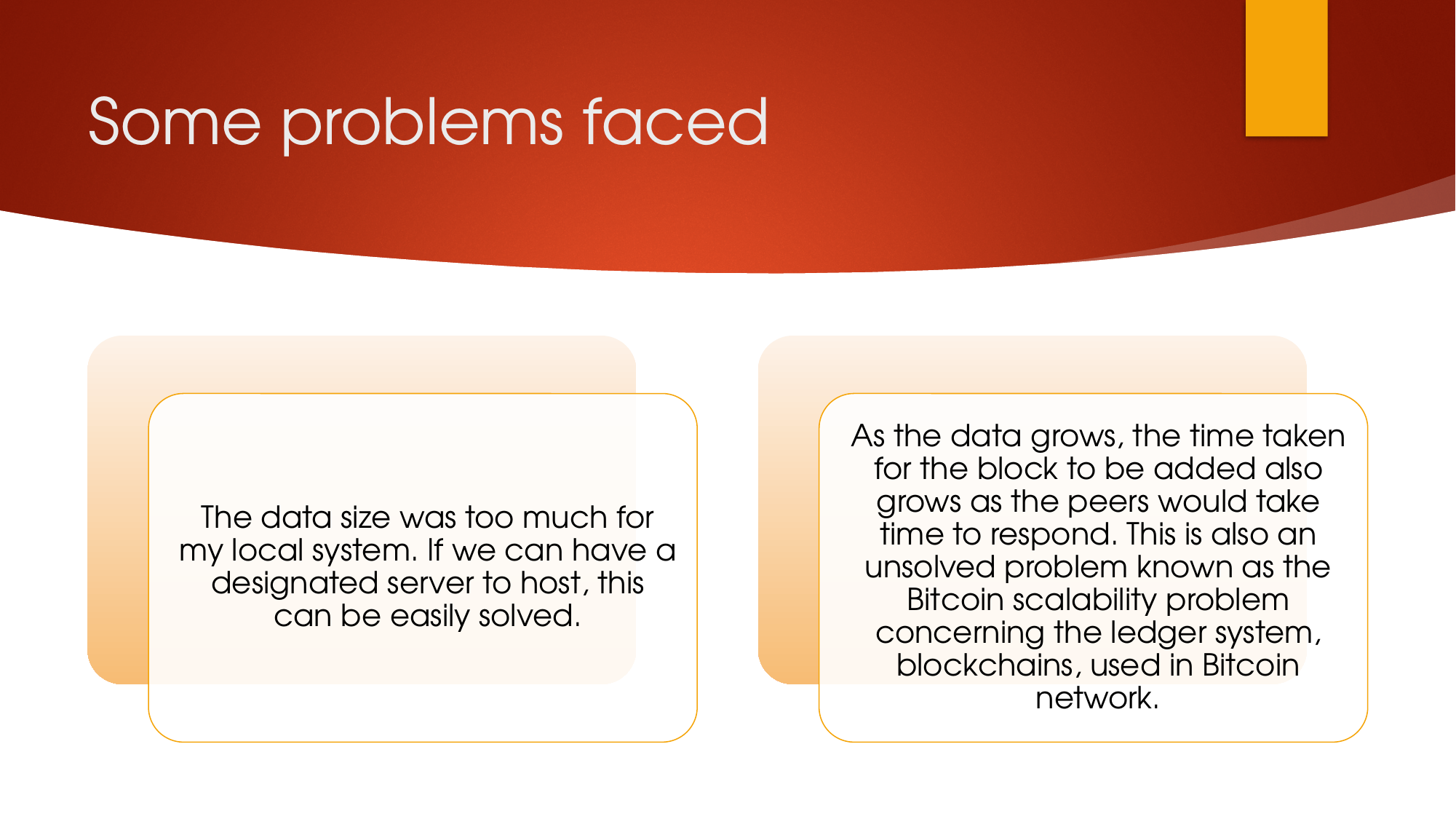

# Some problems faced

The data size was too much for my local system. If we can have a designated server to host, this can be easily solved.
As the data grows, the time taken for the block to be added also grows as the peers would take time to respond. This is also an unsolved problem known as the Bitcoin scalability problem concerning the ledger system, blockchains, used in Bitcoin network.